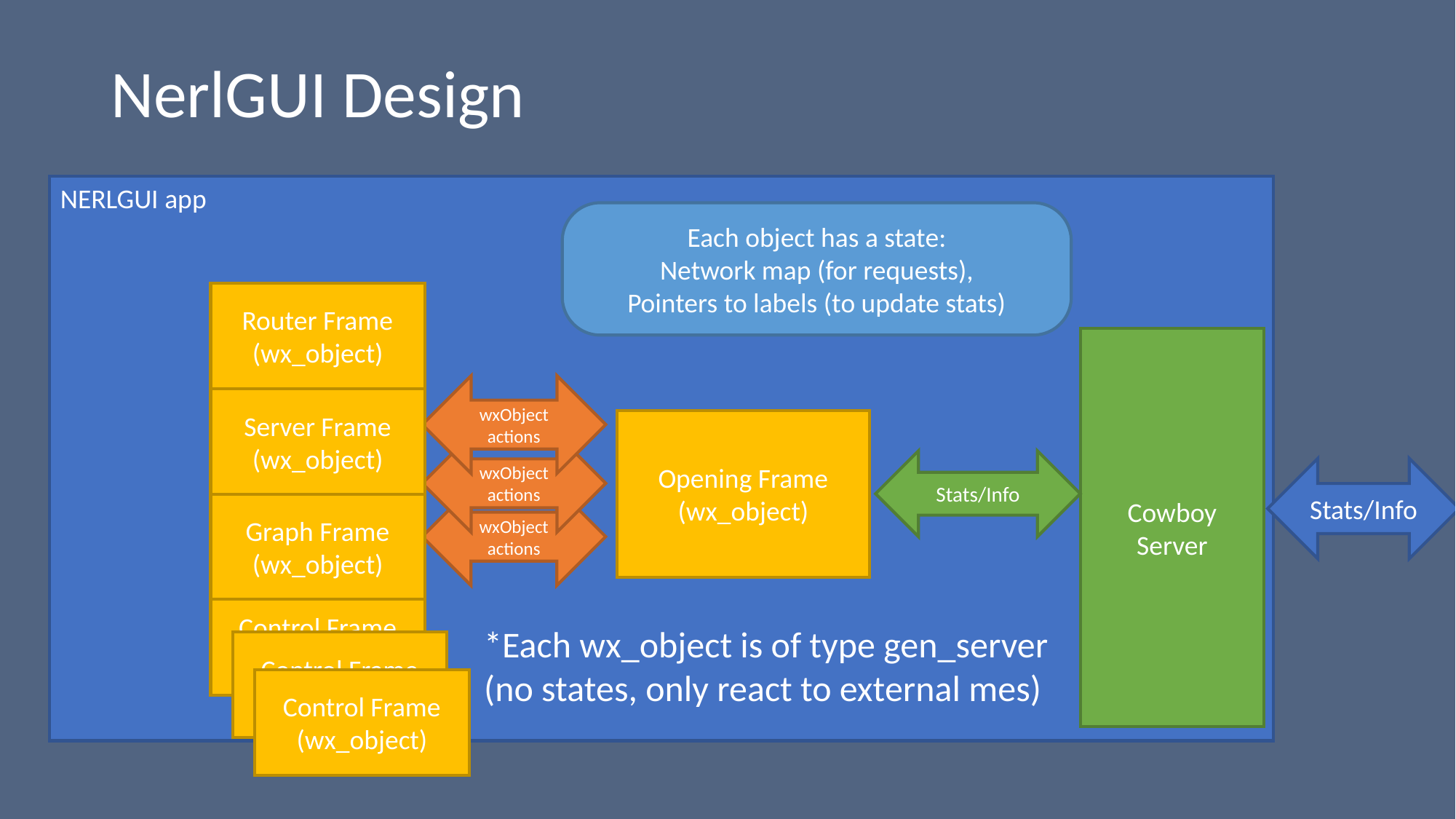

NerlGUI Design
NERLGUI app
Each object has a state:
Network map (for requests),
Pointers to labels (to update stats)
Router Frame
(wx_object)
Cowboy Server
wxObject actions
Server Frame
(wx_object)
Opening Frame
(wx_object)
wxObject actions
Stats/Info
Stats/Info
wxObject actions
Graph Frame
(wx_object)
Control Frame
(wx_object)
*Each wx_object is of type gen_server
(no states, only react to external mes)
Control Frame
(wx_object)
Control Frame
(wx_object)